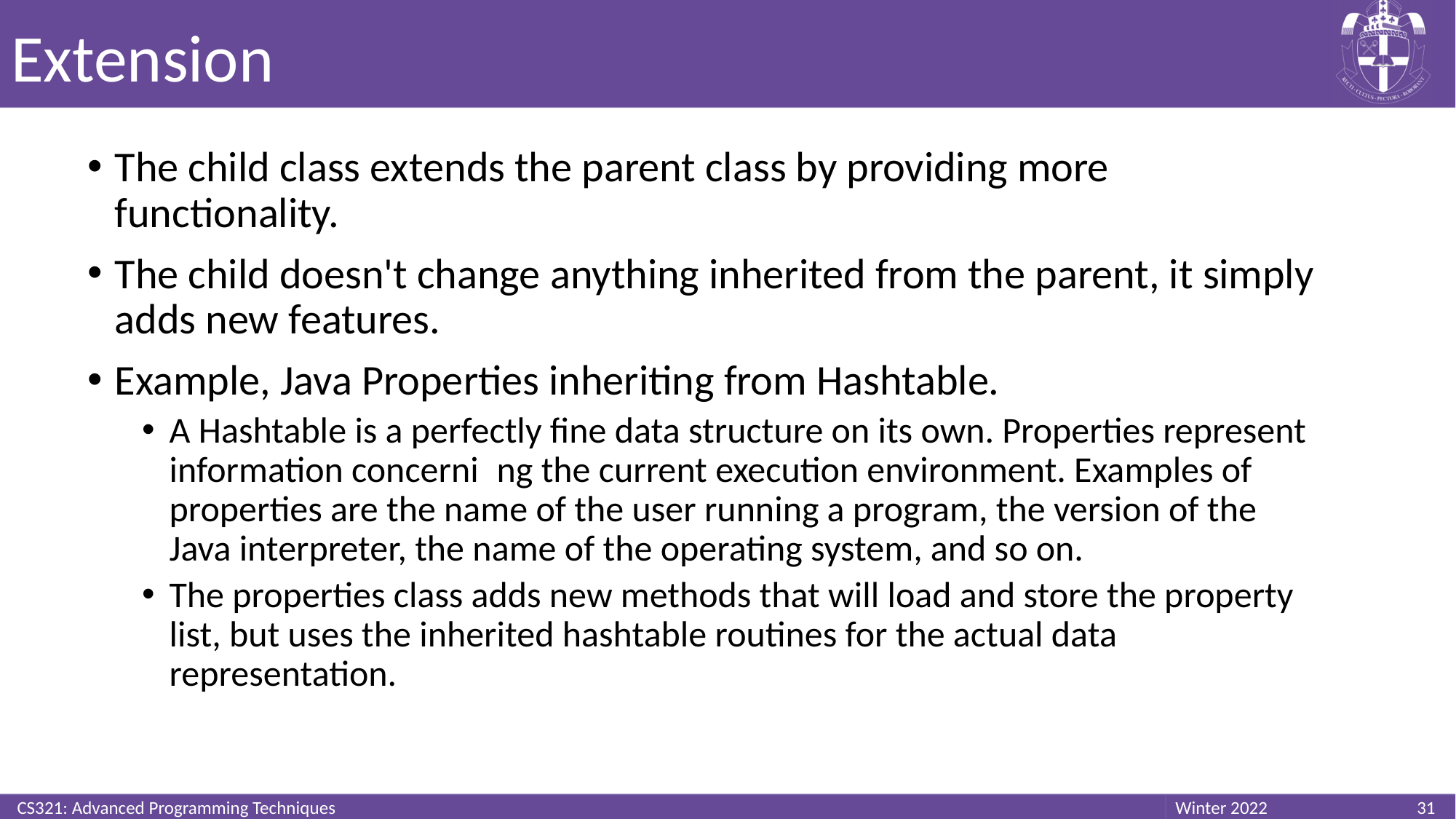

# Extension
The child class extends the parent class by providing more functionality.
The child doesn't change anything inherited from the parent, it simply adds new features.
Example, Java Properties inheriting from Hashtable.
A Hashtable is a perfectly fine data structure on its own. Properties represent information concerni	ng the current execution environment. Examples of properties are the name of the user running a program, the version of the Java interpreter, the name of the operating system, and so on.
The properties class adds new methods that will load and store the property list, but uses the inherited hashtable routines for the actual data representation.
CS321: Advanced Programming Techniques
31
Winter 2022